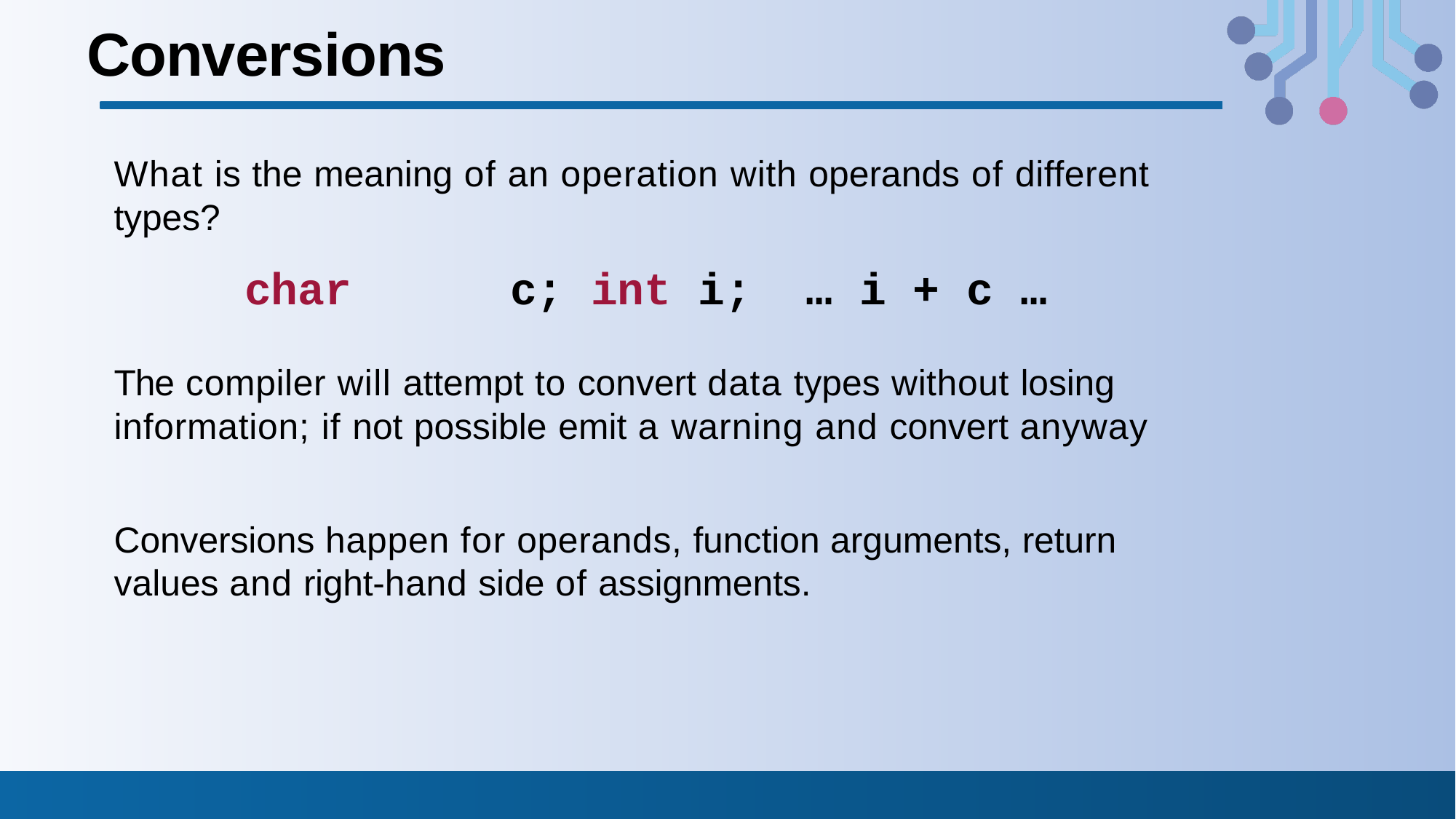

# Conversions
What is the meaning of an operation with operands of different types?
char	c;	int	i;	…	i	+	c	…
The compiler will attempt to convert data types without losing information; if not possible emit a warning and convert anyway

Conversions happen for operands, function arguments, return values and right-hand side of assignments.